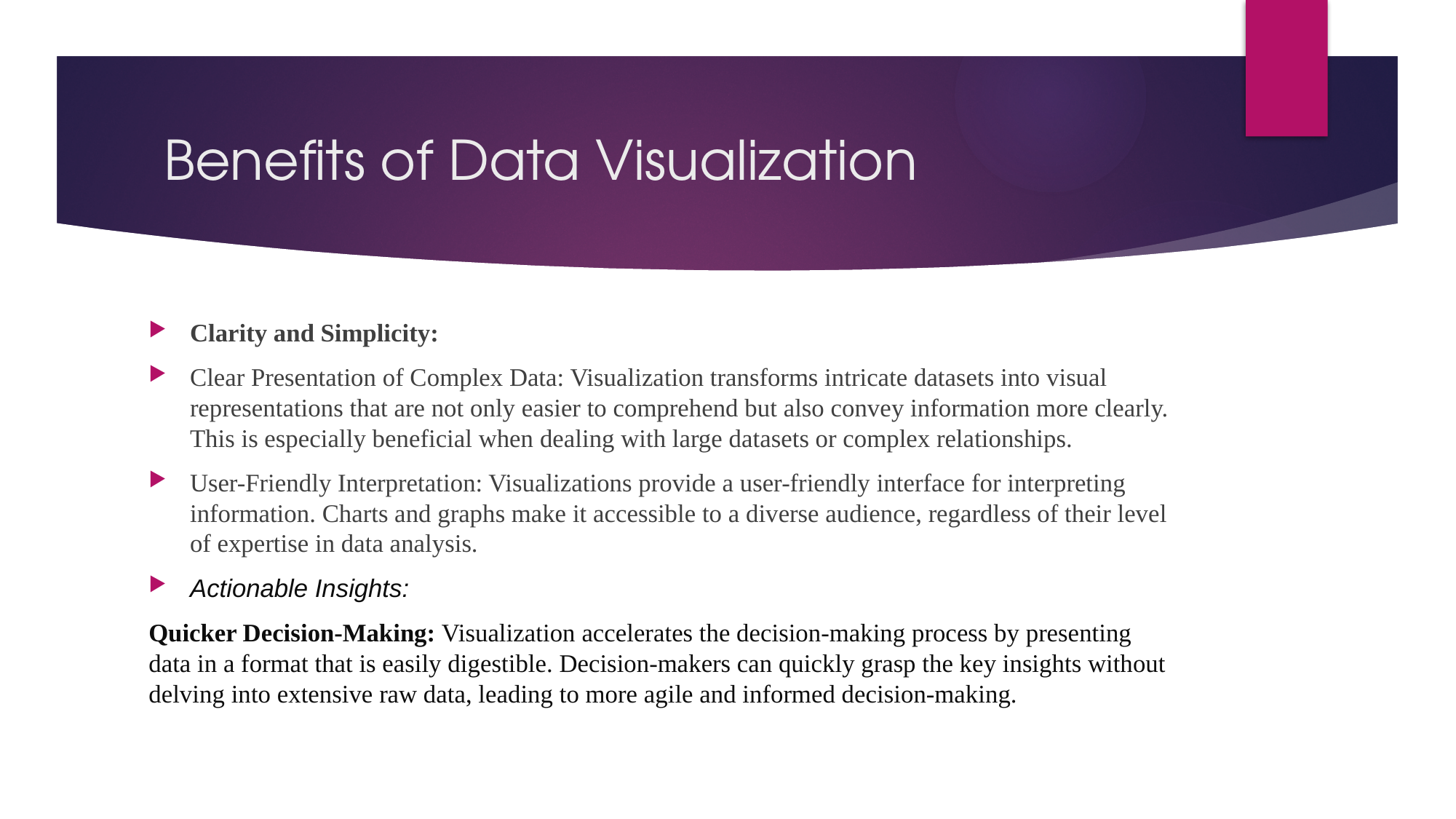

# Benefits of Data Visualization
Clarity and Simplicity:
Clear Presentation of Complex Data: Visualization transforms intricate datasets into visual representations that are not only easier to comprehend but also convey information more clearly. This is especially beneficial when dealing with large datasets or complex relationships.
User-Friendly Interpretation: Visualizations provide a user-friendly interface for interpreting information. Charts and graphs make it accessible to a diverse audience, regardless of their level of expertise in data analysis.
Actionable Insights:
Quicker Decision-Making: Visualization accelerates the decision-making process by presenting data in a format that is easily digestible. Decision-makers can quickly grasp the key insights without delving into extensive raw data, leading to more agile and informed decision-making.